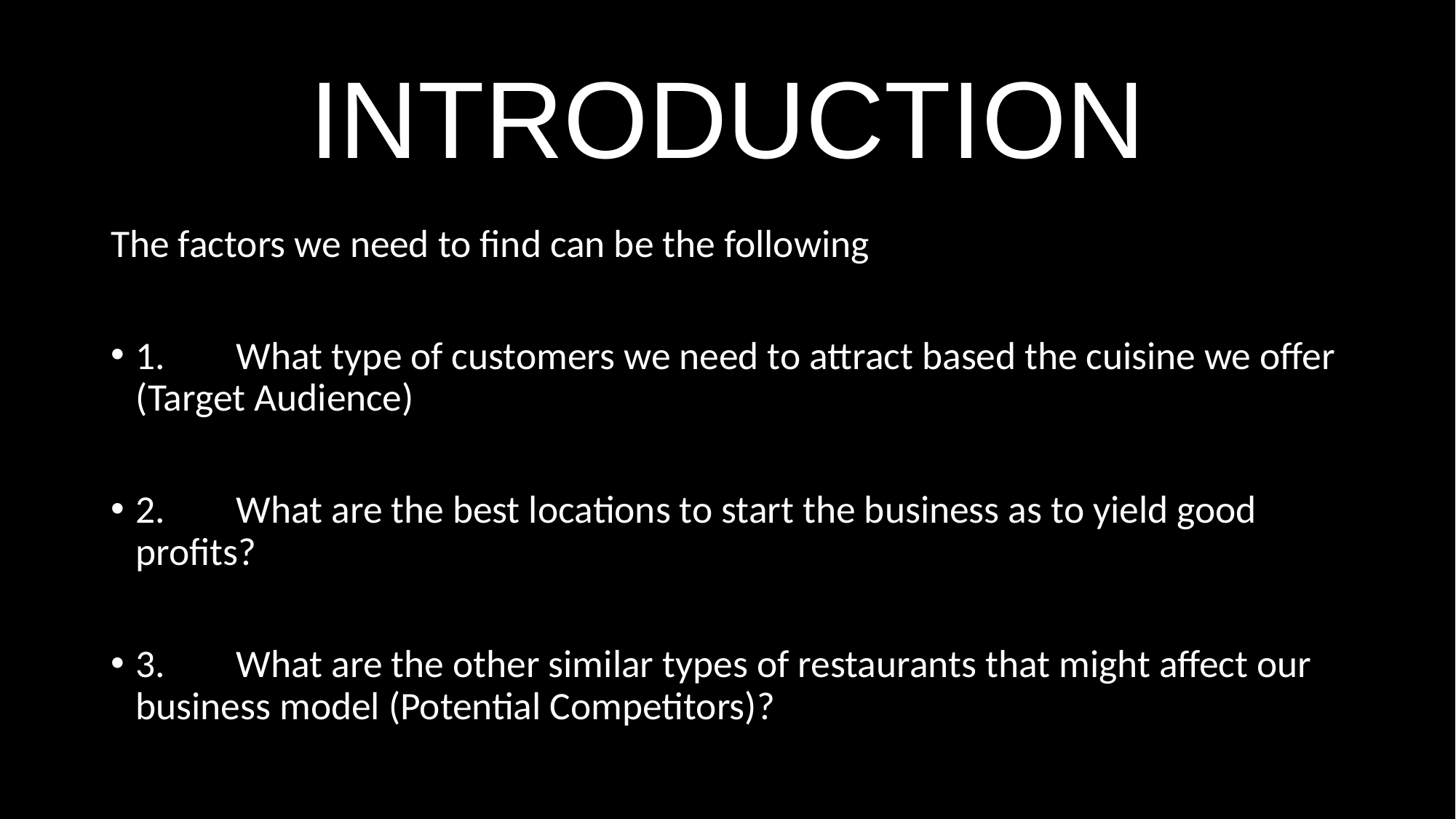

# INTRODUCTION
The factors we need to find can be the following

1.	What type of customers we need to attract based the cuisine we offer (Target Audience)

2.	What are the best locations to start the business as to yield good profits?

3.	What are the other similar types of restaurants that might affect our business model (Potential Competitors)?